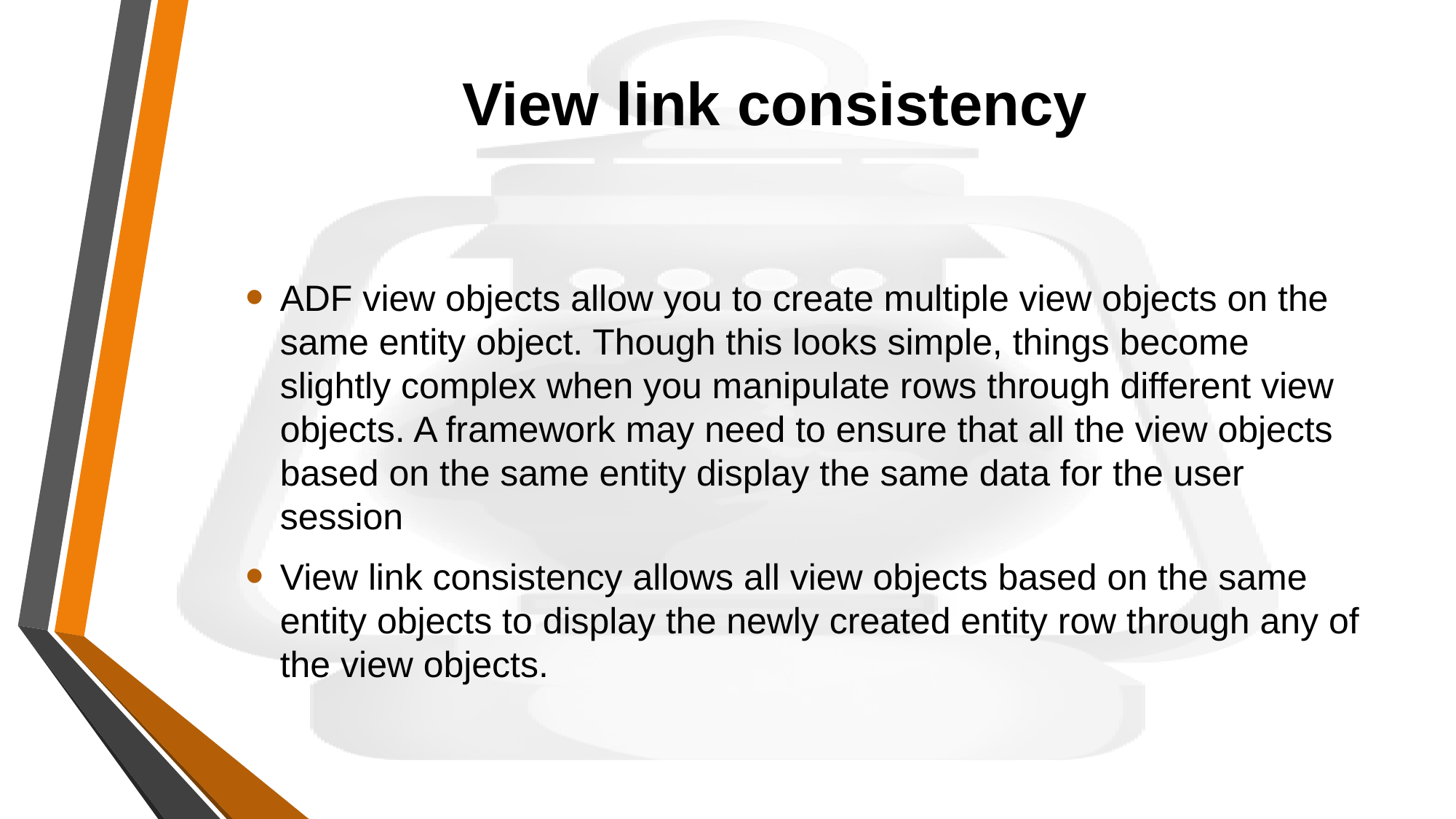

# View link consistency
ADF view objects allow you to create multiple view objects on the same entity object. Though this looks simple, things become slightly complex when you manipulate rows through different view objects. A framework may need to ensure that all the view objects based on the same entity display the same data for the user session
View link consistency allows all view objects based on the same entity objects to display the newly created entity row through any of the view objects.